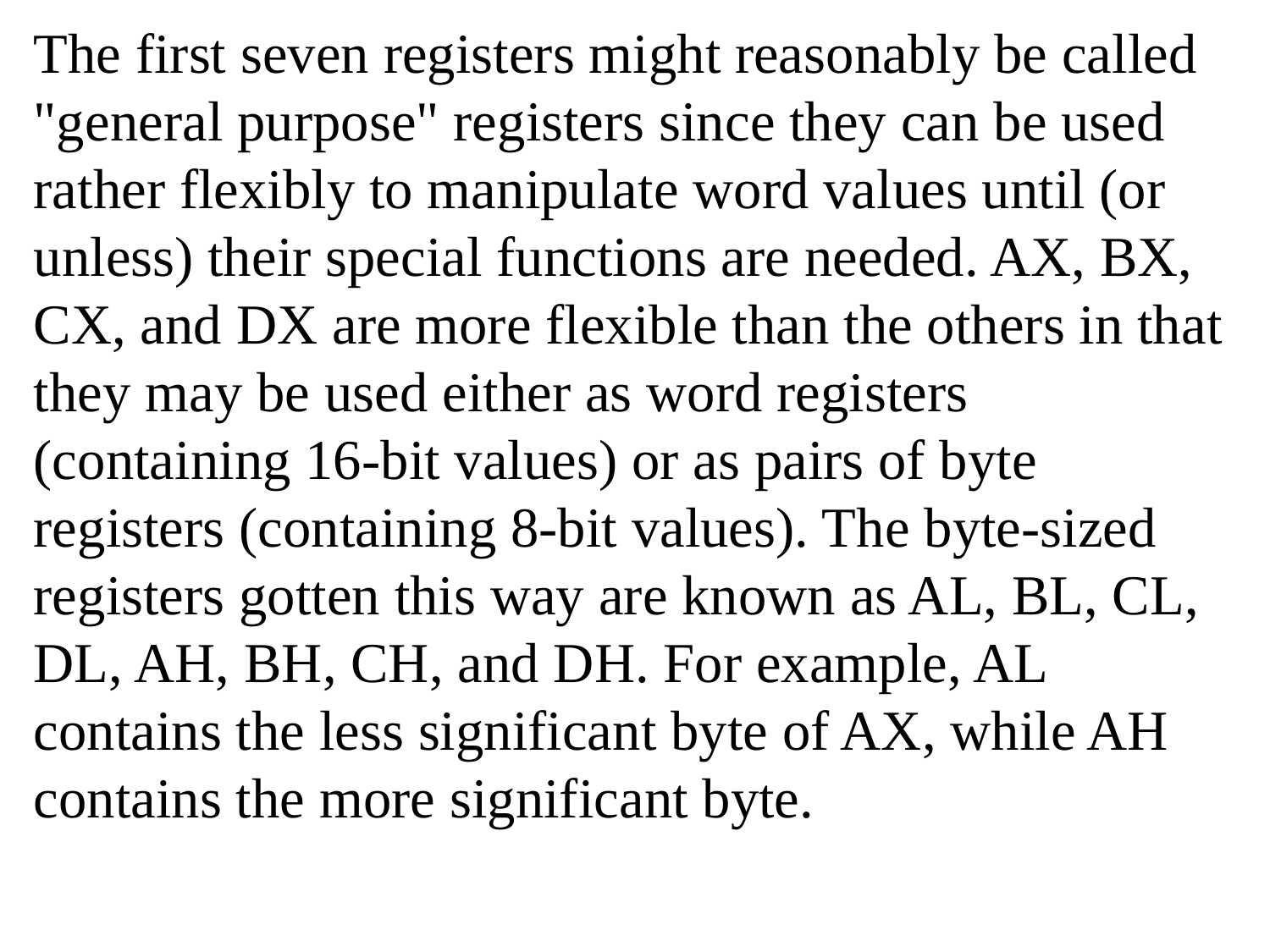

The first seven registers might reasonably be called "general purpose" registers since they can be used rather flexibly to manipulate word values until (or unless) their special functions are needed. AX, BX, CX, and DX are more flexible than the others in that they may be used either as word registers (containing 16-bit values) or as pairs of byte registers (containing 8-bit values). The byte-sized registers gotten this way are known as AL, BL, CL, DL, AH, BH, CH, and DH. For example, AL contains the less significant byte of AX, while AH contains the more significant byte.